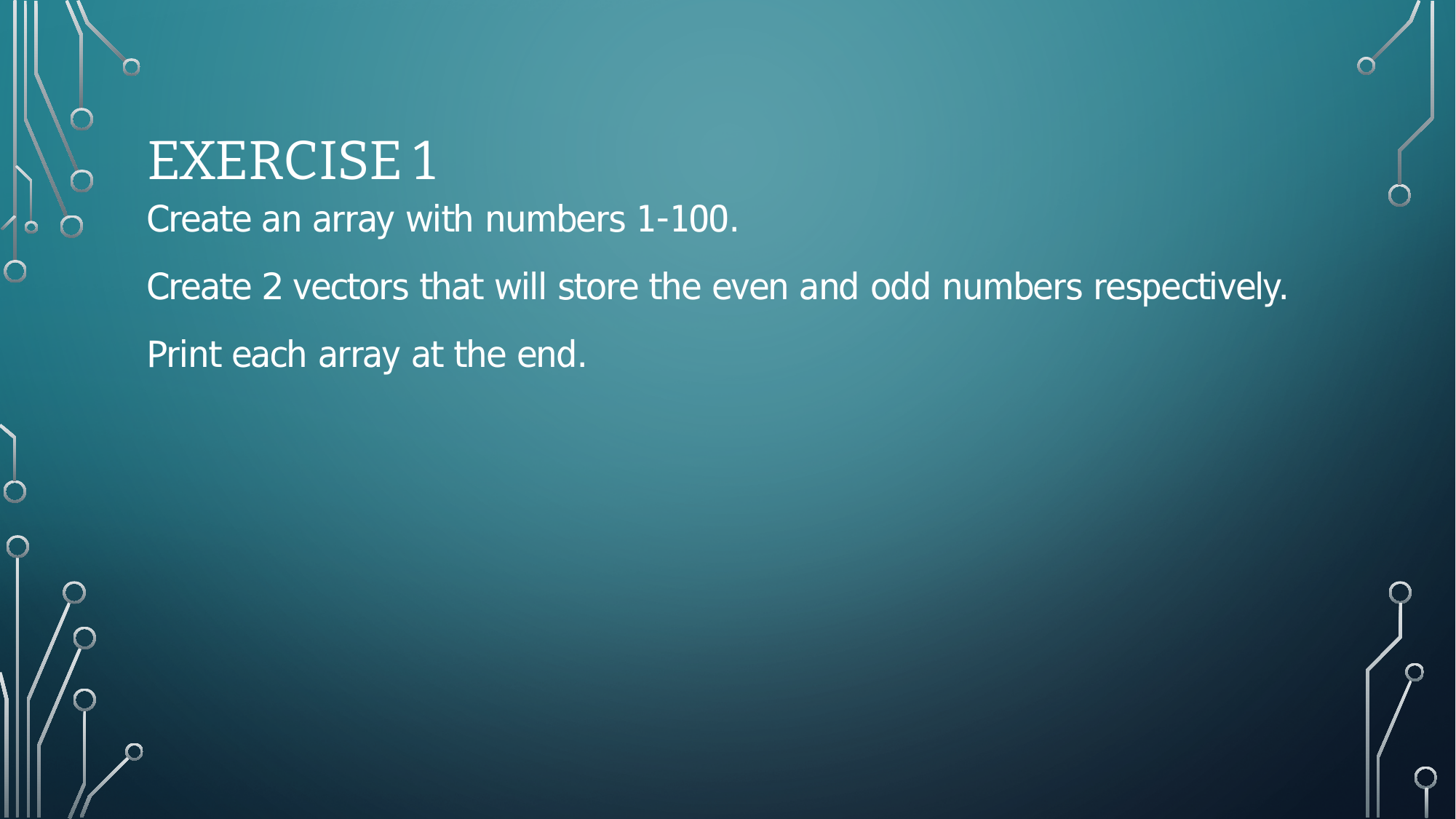

# Exercise 1
Create an array with numbers 1-100.
Create 2 vectors that will store the even and odd numbers respectively.
Print each array at the end.